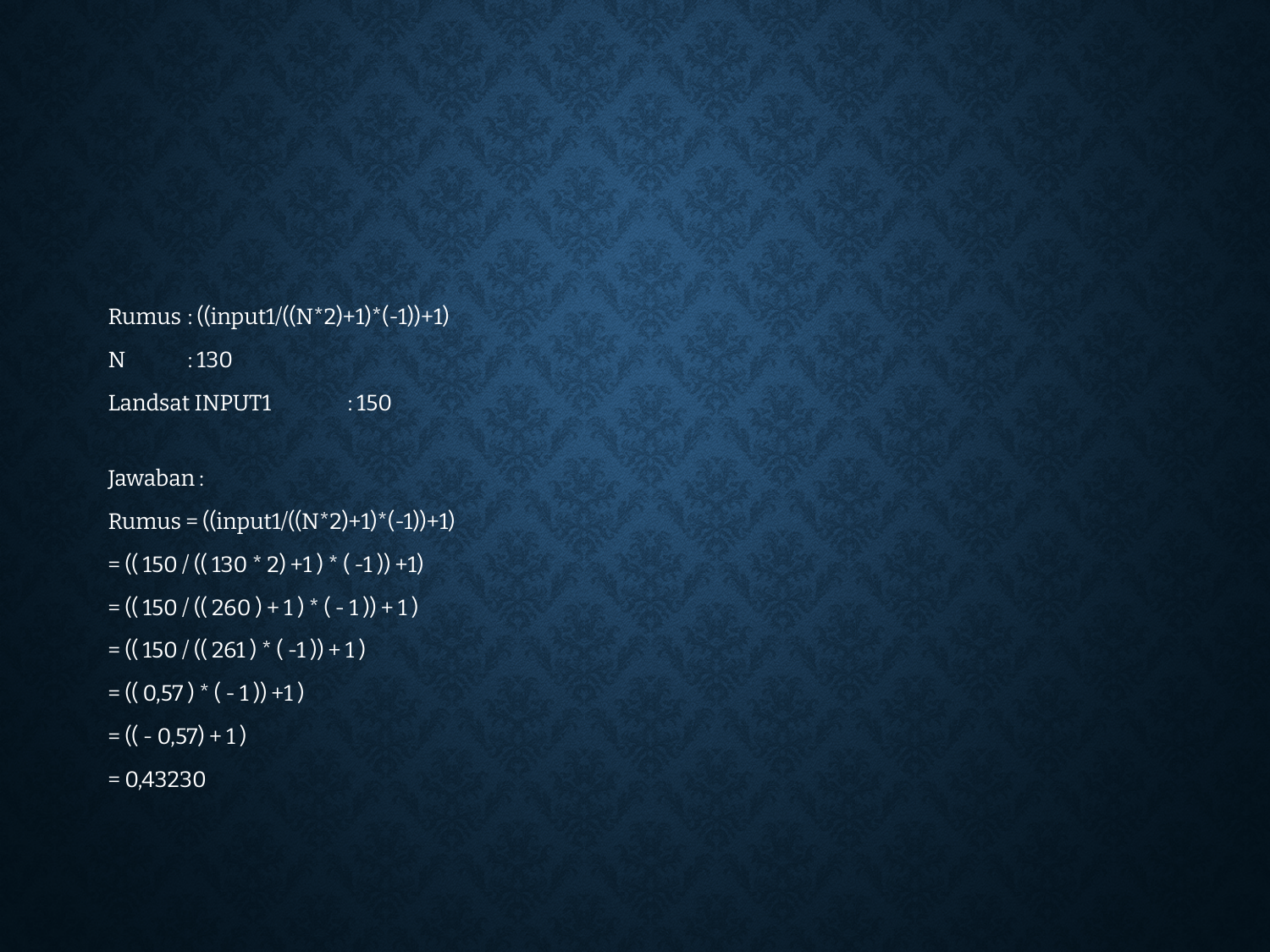

#
Rumus 		: ((input1/((N*2)+1)*(-1))+1)
N 		: 130
Landsat INPUT1 	: 150
Jawaban :
Rumus = ((input1/((N*2)+1)*(-1))+1)
= (( 150 / (( 130 * 2) +1 ) * ( -1 )) +1)
= (( 150 / (( 260 ) + 1 ) * ( - 1 )) + 1 )
= (( 150 / (( 261 ) * ( -1 )) + 1 )
= (( 0,57 ) * ( - 1 )) +1 )
= (( - 0,57) + 1 )
= 0,43230